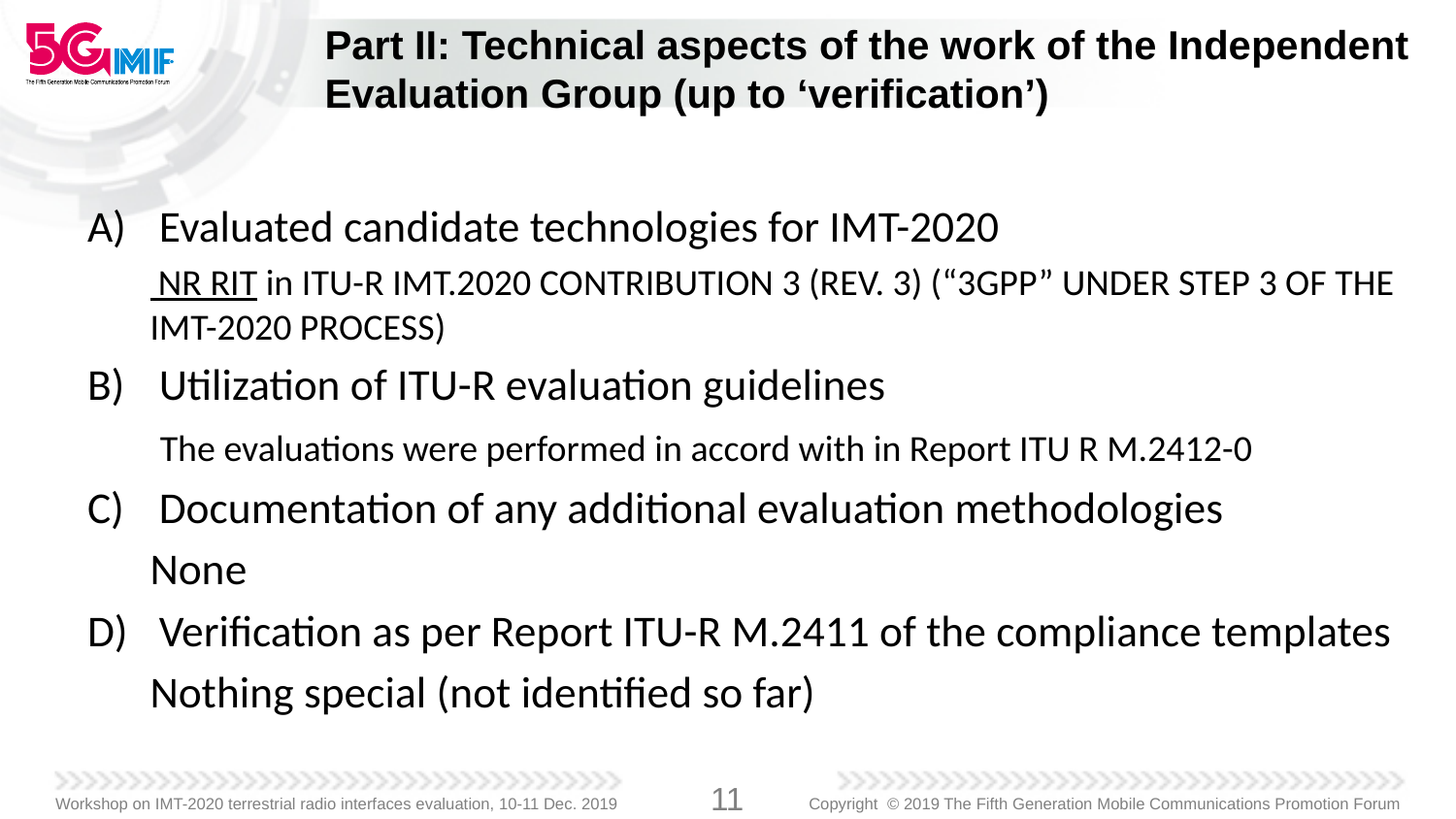

# Part II: Technical aspects of the work of the Independent Evaluation Group (up to ‘verification’)
Evaluated candidate technologies for IMT-2020
 NR RIT in ITU-R IMT.2020 CONTRIBUTION 3 (REV. 3) (“3GPP” UNDER STEP 3 OF THE IMT-2020 PROCESS)
Utilization of ITU-R evaluation guidelines
 The evaluations were performed in accord with in Report ITU R M.2412-0
Documentation of any additional evaluation methodologies
None
Verification as per Report ITU-R M.2411 of the compliance templates
Nothing special (not identified so far)